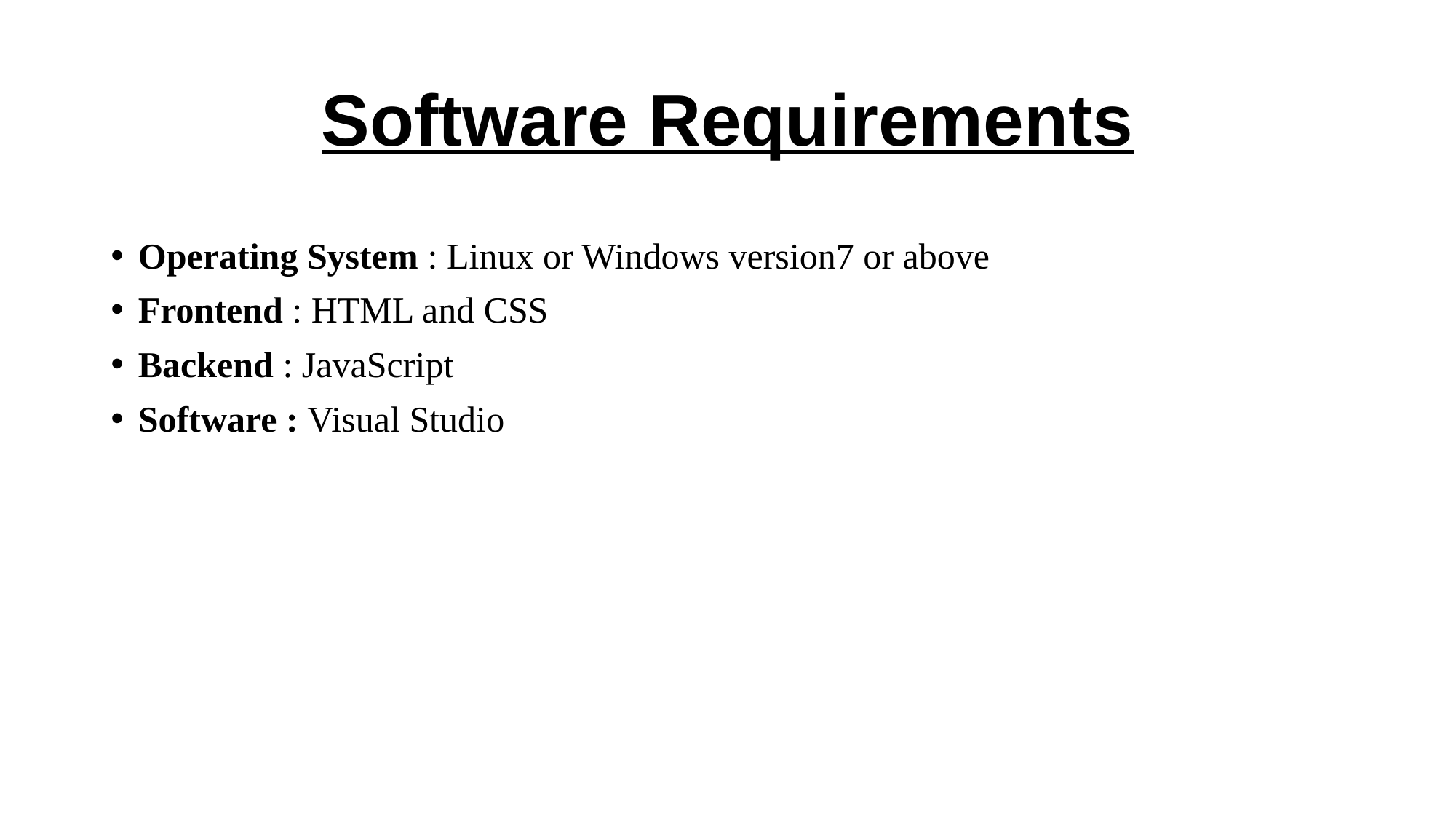

# Software Requirements
Operating System : Linux or Windows version7 or above
Frontend : HTML and CSS
Backend : JavaScript
Software : Visual Studio